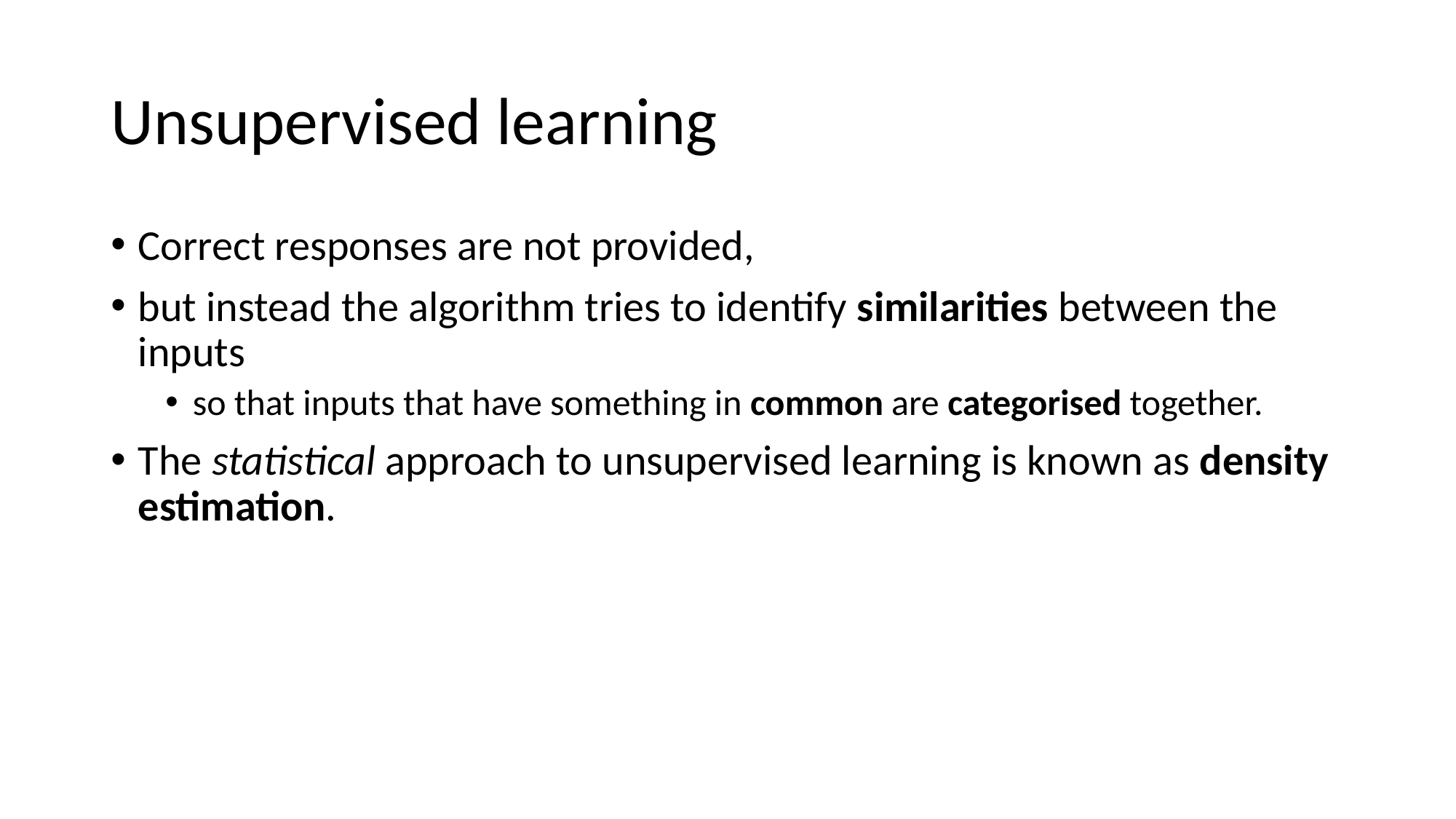

# Unsupervised learning
Correct responses are not provided,
but instead the algorithm tries to identify similarities between the inputs
so that inputs that have something in common are categorised together.
The statistical approach to unsupervised learning is known as density estimation.